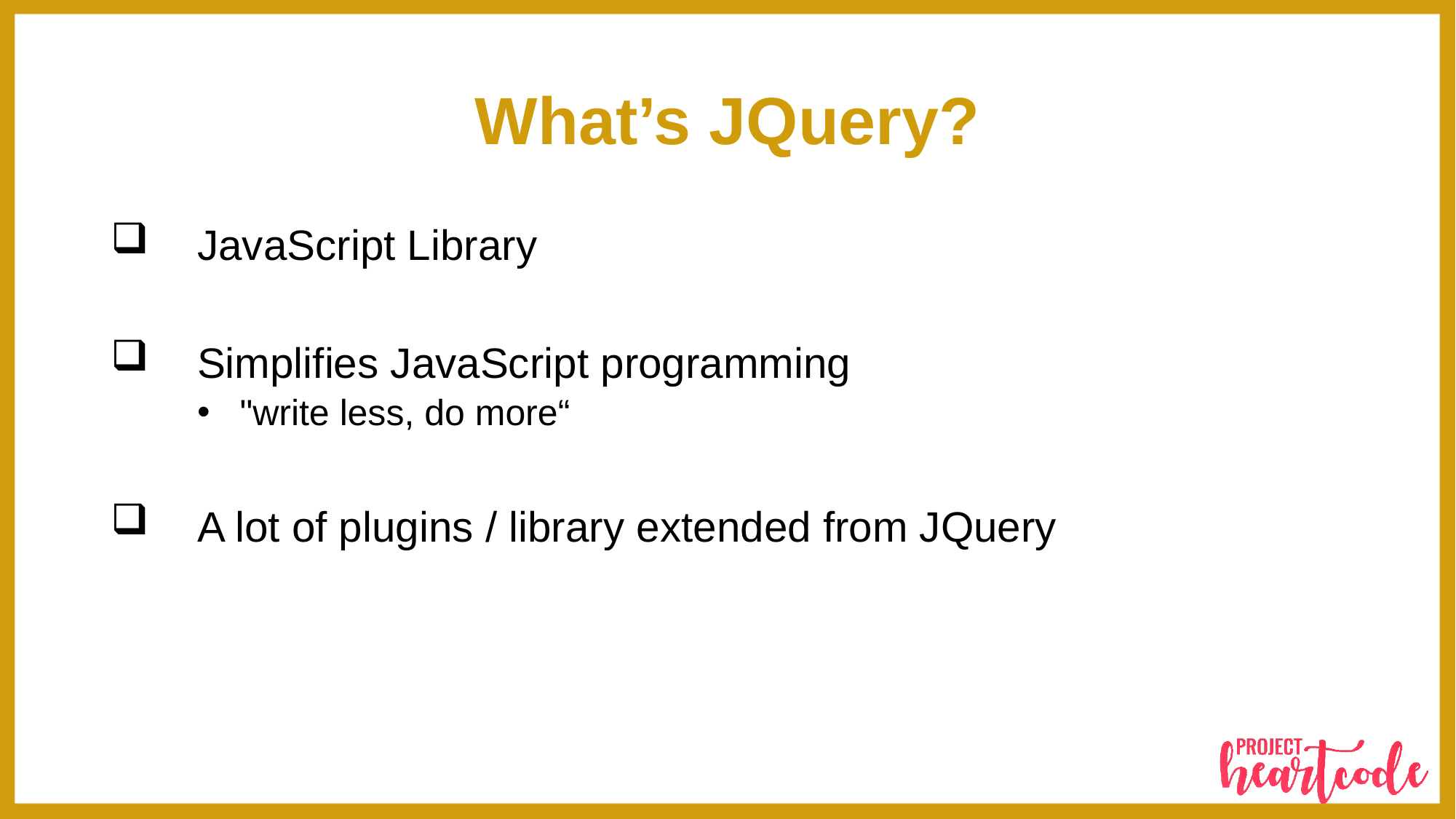

# What’s JQuery?
JavaScript Library
Simplifies JavaScript programming
"write less, do more“
A lot of plugins / library extended from JQuery